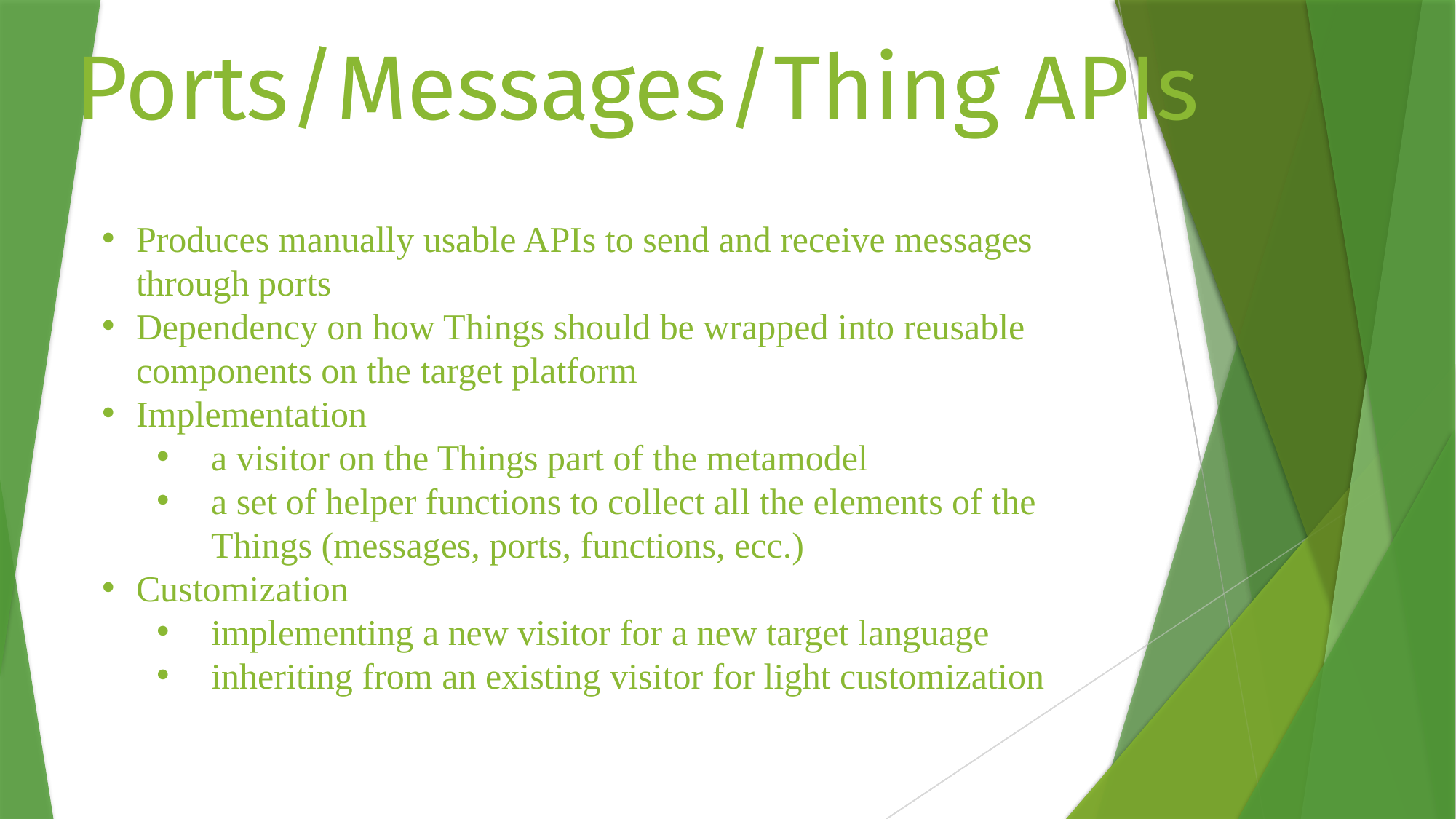

Ports/Messages/Thing APIs
#
Produces manually usable APIs to send and receive messages through ports
Dependency on how Things should be wrapped into reusable components on the target platform
Implementation
a visitor on the Things part of the metamodel
a set of helper functions to collect all the elements of the Things (messages, ports, functions, ecc.)
Customization
implementing a new visitor for a new target language
inheriting from an existing visitor for light customization